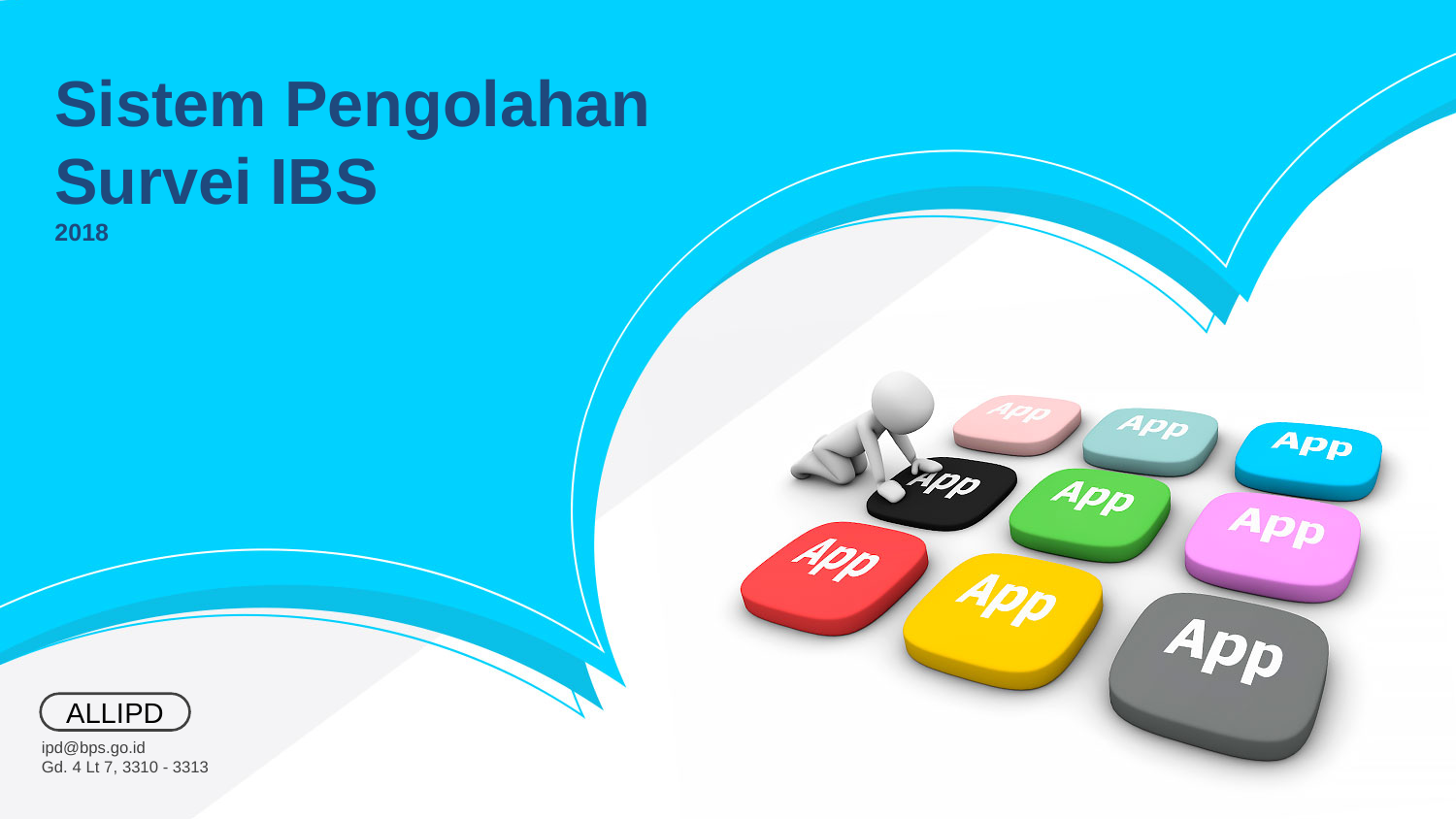

Sistem Pengolahan Survei IBS
2018
ALLIPD
ipd@bps.go.id
Gd. 4 Lt 7, 3310 - 3313